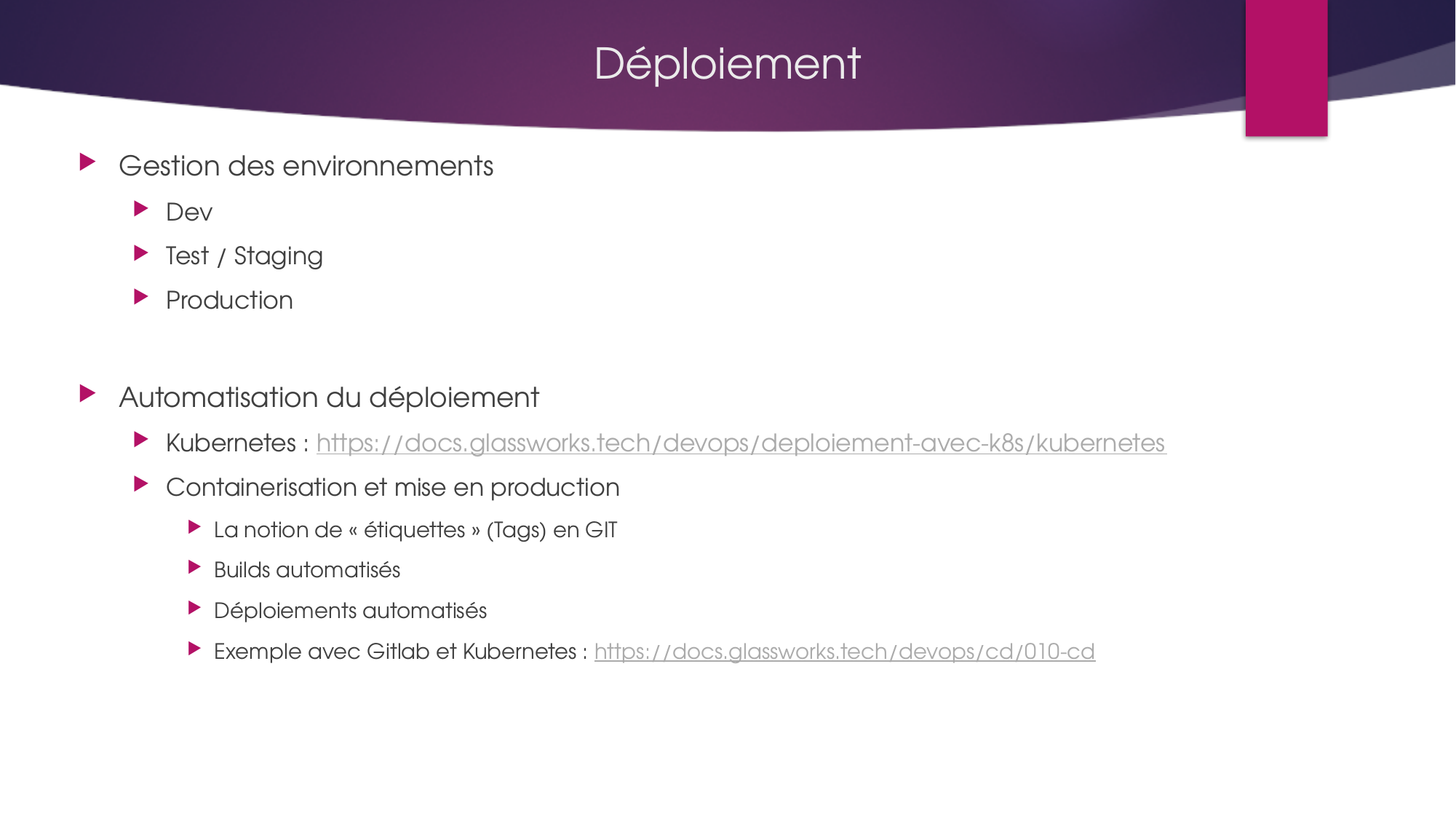

# Déploiement
Gestion des environnements
Dev
Test / Staging
Production

Automatisation du déploiement
Kubernetes : https://docs.glassworks.tech/devops/deploiement-avec-k8s/kubernetes
Containerisation et mise en production
La notion de « étiquettes » (Tags) en GIT
Builds automatisés
Déploiements automatisés
Exemple avec Gitlab et Kubernetes : https://docs.glassworks.tech/devops/cd/010-cd